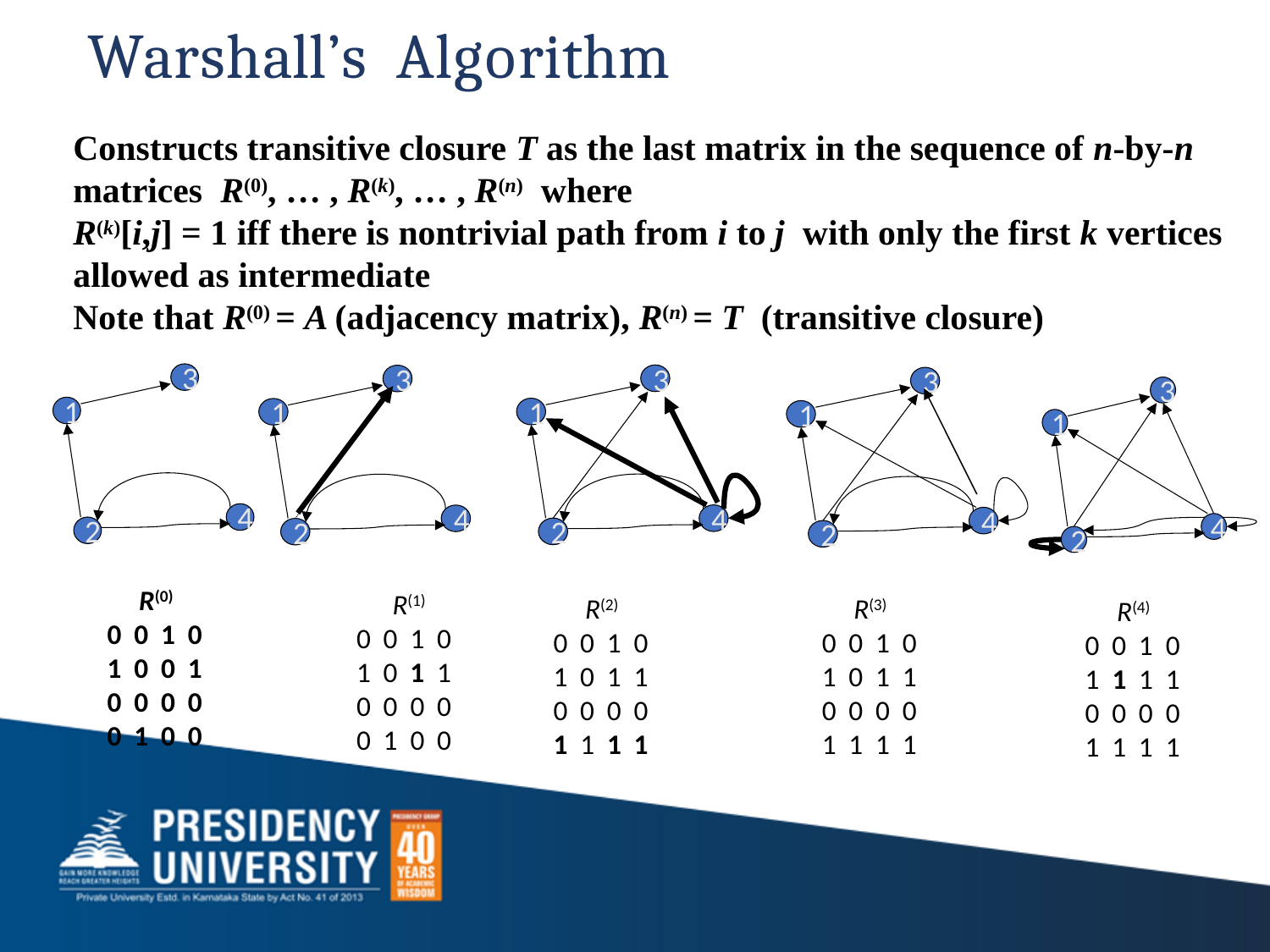

# Warshall’s  Algorithm
Constructs transitive closure T as the last matrix in the sequence of n-by-n matrices  R(0), … , R(k), … , R(n)  where
R(k)[i,j] = 1 iff there is nontrivial path from i to j  with only the first k vertices allowed as intermediate
Note that R(0) = A (adjacency matrix), R(n) = T  (transitive closure)
3

1

4
2
3

1

4
2
3

1

4
2
3

1

4
2
3

1

4
2

     R(0)
0  0  1  0
1  0  0  1
0  0  0  0
0  1  0  0
     R(1)
0  0  1  0
1  0  1  1
0  0  0  0
0  1  0  0
     R(2)
0  0  1  0
1  0  1  1
0  0  0  0
1  1  1  1
     R(3)
0  0  1  0
1  0  1  1
0  0  0  0
1  1  1  1
     R(4)
0  0  1  0
1  1  1  1
0  0  0  0
1  1  1  1